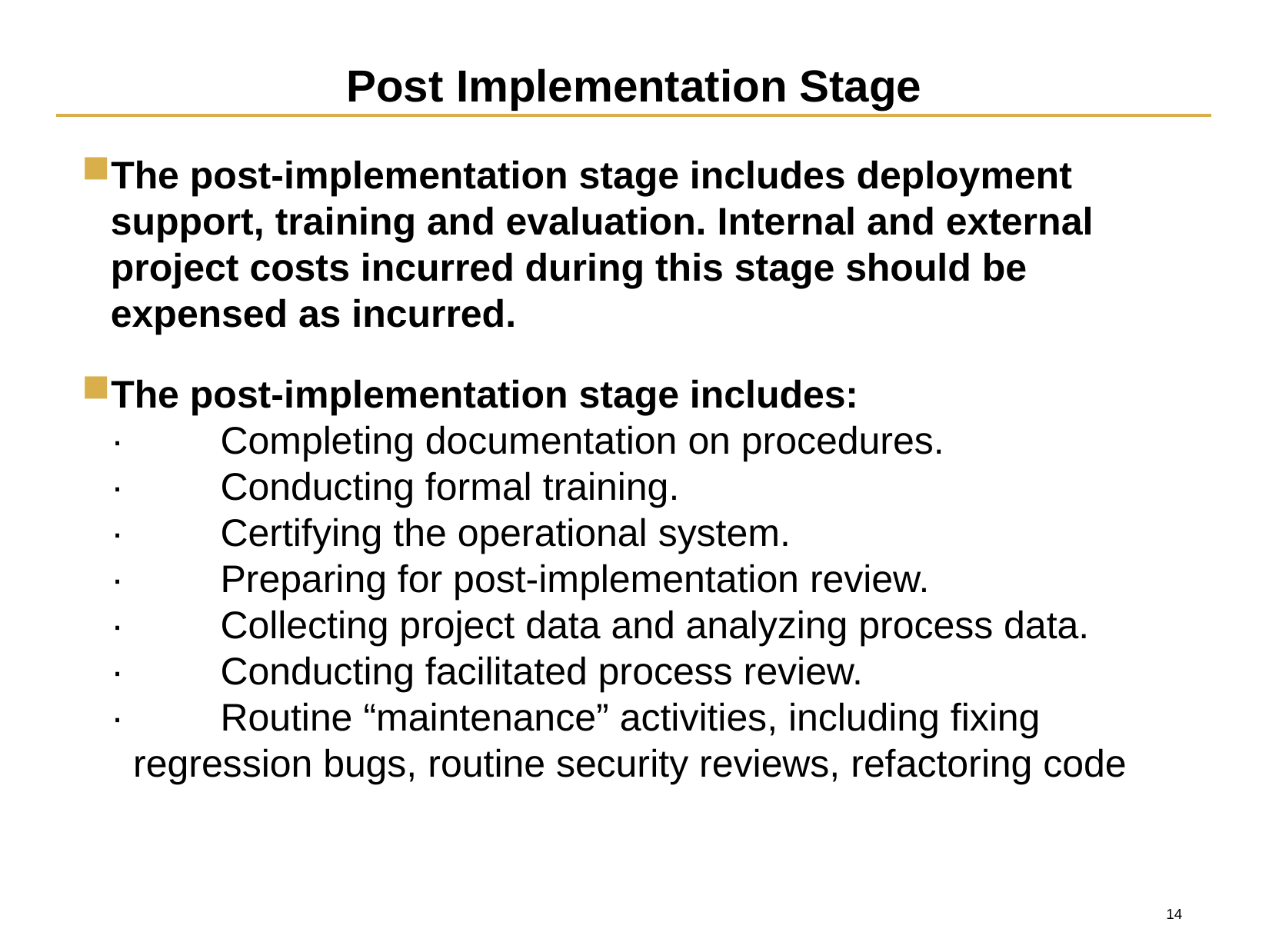

# Post Implementation Stage
The post-implementation stage includes deployment support, training and evaluation. Internal and external project costs incurred during this stage should be expensed as incurred.
The post-implementation stage includes:
·         Completing documentation on procedures.
·         Conducting formal training.
·         Certifying the operational system.
·         Preparing for post-implementation review.
·         Collecting project data and analyzing process data.
·         Conducting facilitated process review.
·         Routine “maintenance” activities, including fixing regression bugs, routine security reviews, refactoring code

14